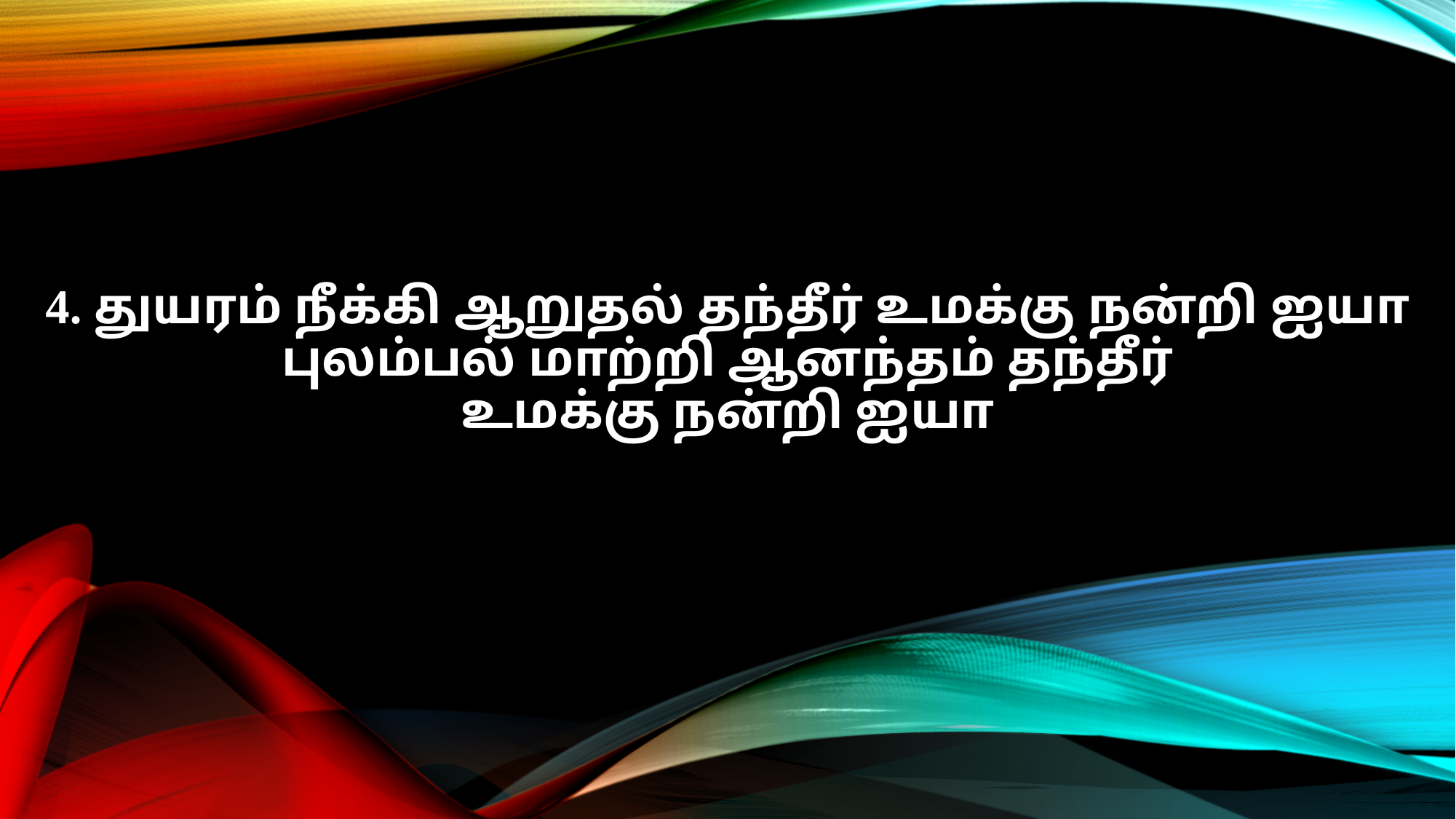

4. துயரம் நீக்கி ஆறுதல் தந்தீர் உமக்கு நன்றி ஐயா
புலம்பல் மாற்றி ஆனந்தம் தந்தீர்
உமக்கு நன்றி ஐயா